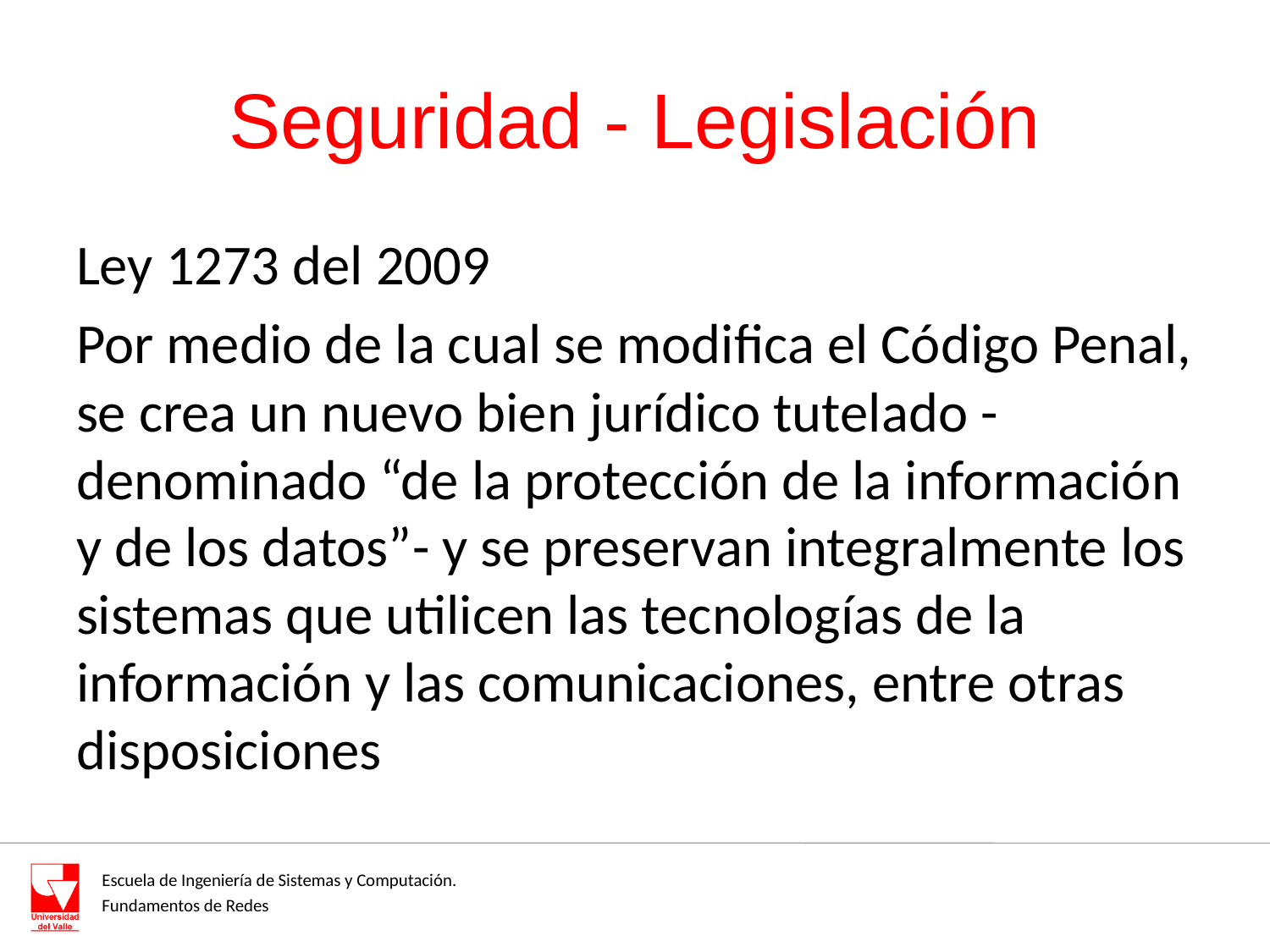

# Seguridad - Legislación
Ley 1273 del 2009
Por medio de la cual se modifica el Código Penal, se crea un nuevo bien jurídico tutelado - denominado “de la protección de la información y de los datos”- y se preservan integralmente los sistemas que utilicen las tecnologías de la información y las comunicaciones, entre otras disposiciones